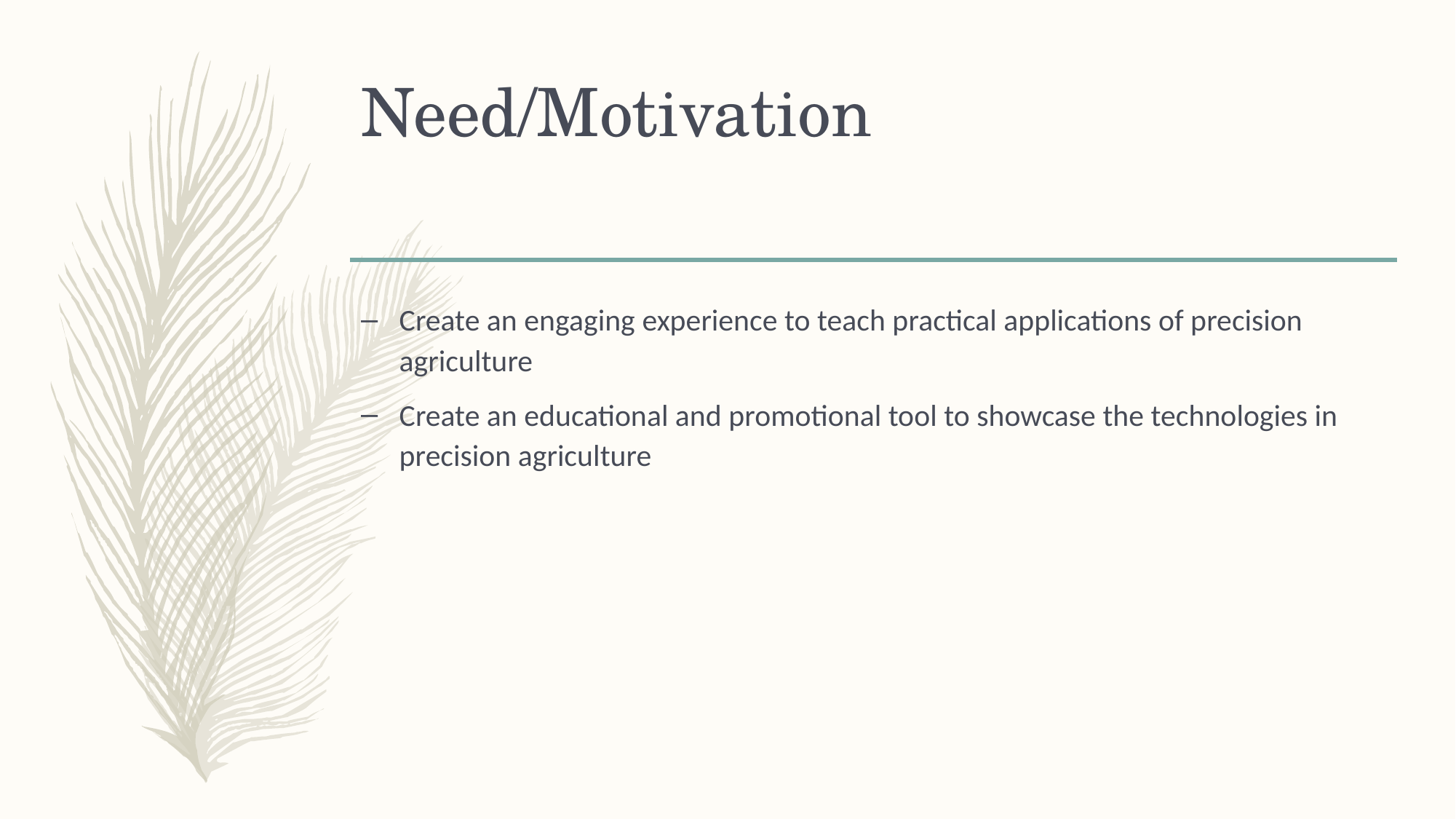

# Need/Motivation
Create an engaging experience to teach practical applications of precision agriculture
Create an educational and promotional tool to showcase the technologies in precision agriculture